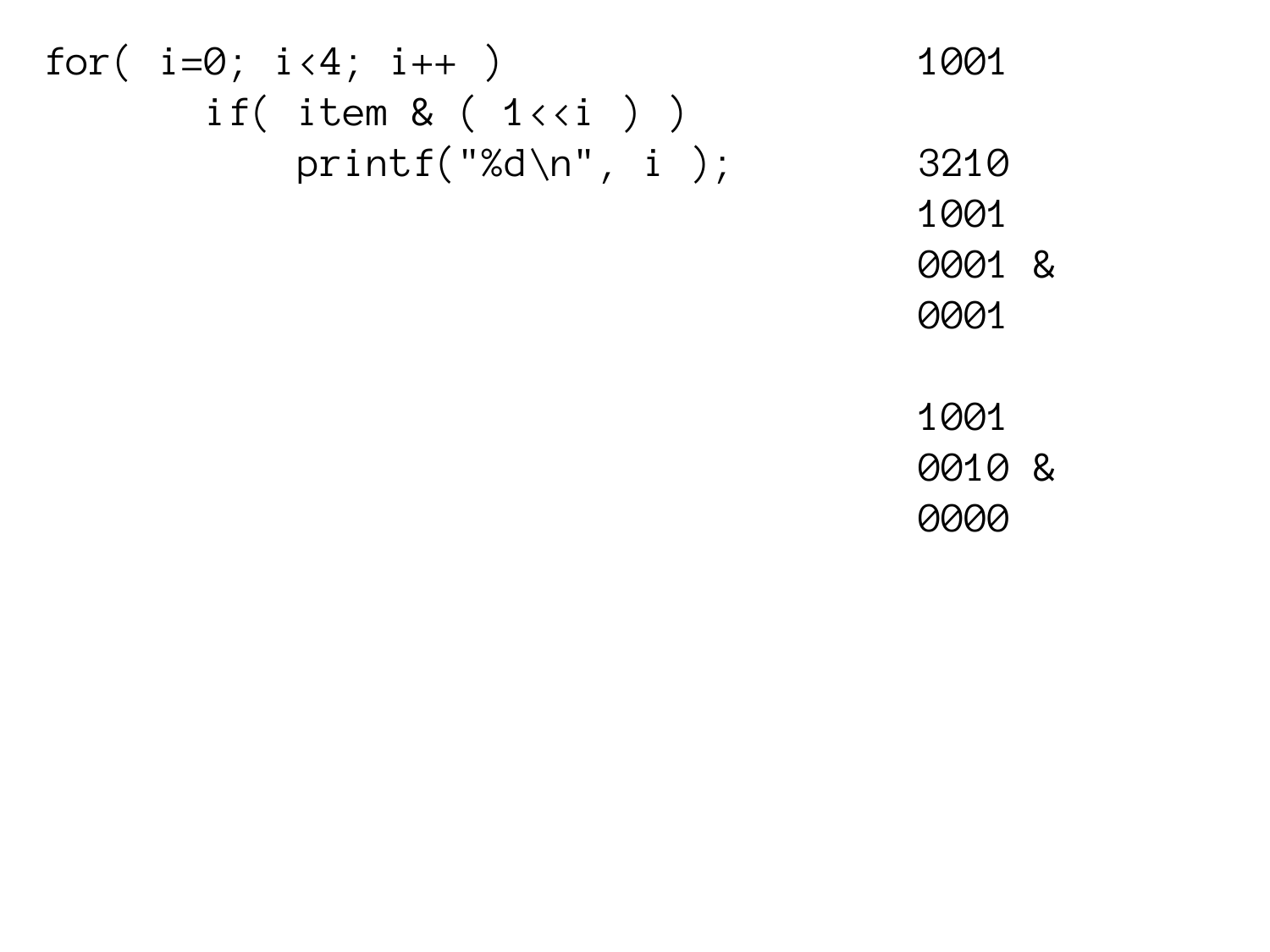

for( i=0; i<4; i++ )
        if( item & ( 1<<i ) )
            printf("%d\n", i );
1001

3210
1001
0001 &
0001

1001
0010 &
0000